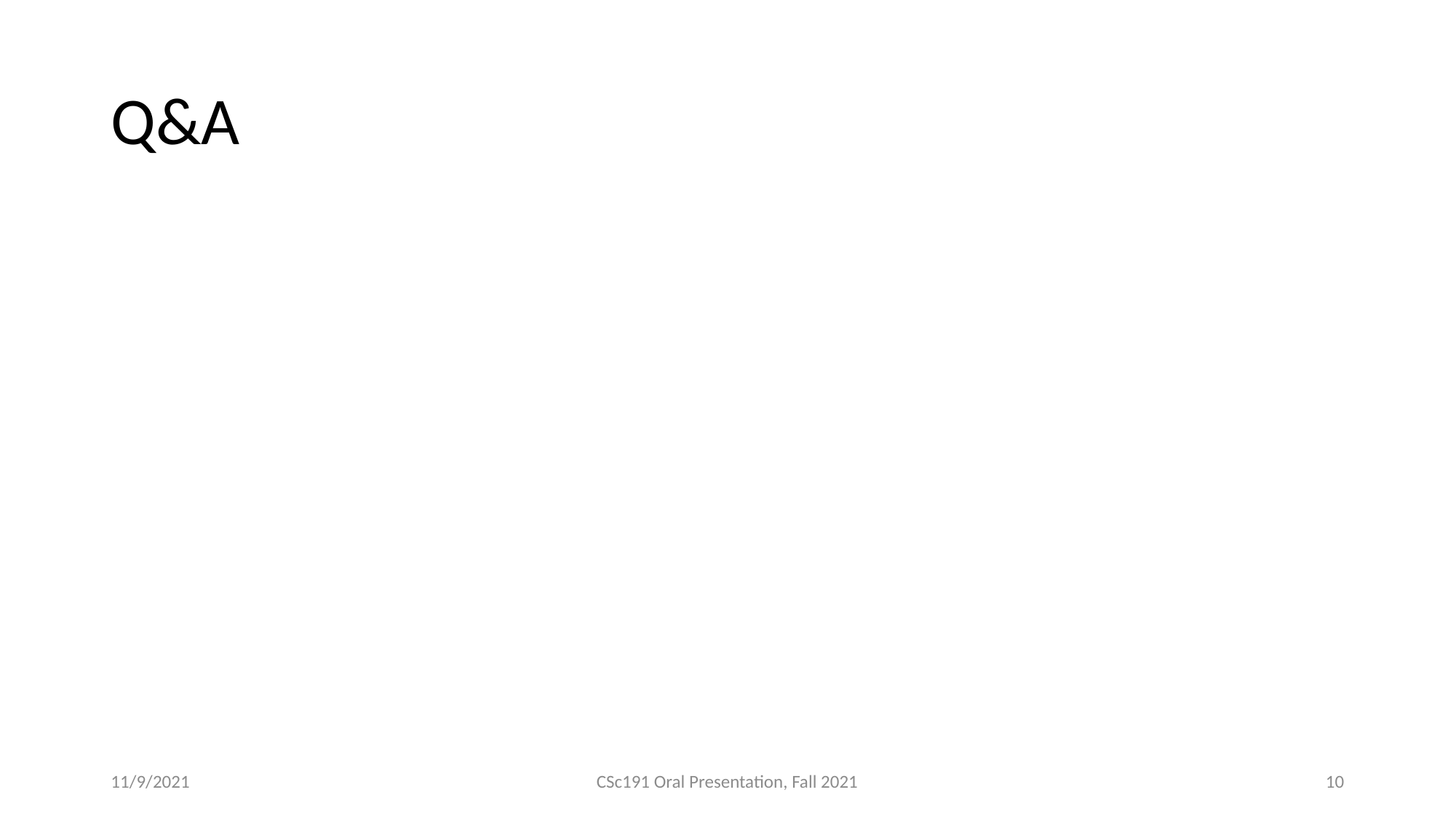

# Q&A

11/9/2021
CSc191 Oral Presentation, Fall 2021
10